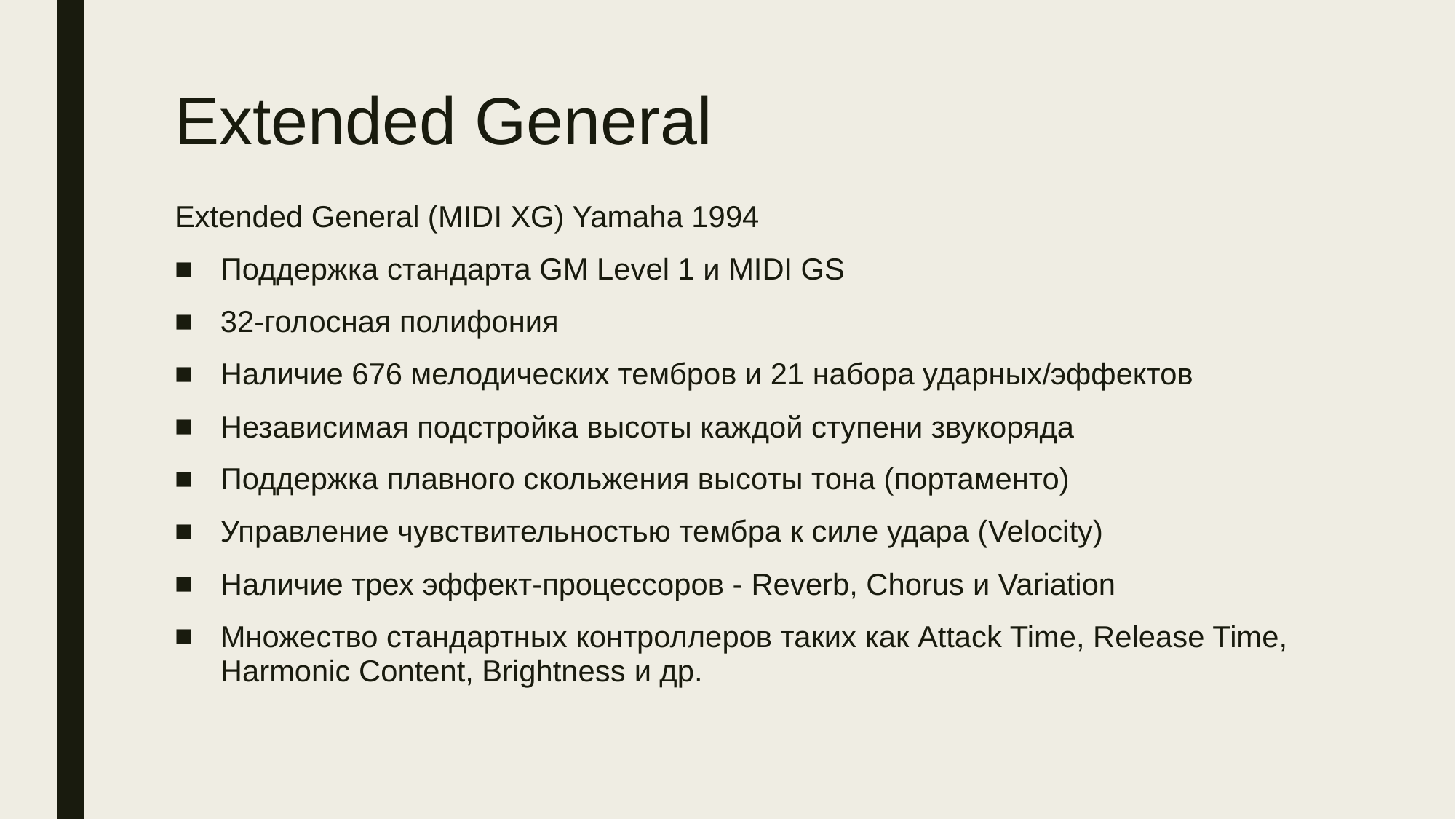

# Extended General
Extended General (MIDI XG) Yamaha 1994
Поддержка стандарта GM Level 1 и MIDI GS
32-голосная полифония
Наличие 676 мелодических тембров и 21 набора ударных/эффектов
Независимая подстройка высоты каждой ступени звукоряда
Поддержка плавного скольжения высоты тона (портаменто)
Управление чувствительностью тембра к силе удара (Velocity)
Наличие трех эффект-процессоров - Reverb, Chorus и Variation
Множество стандартных контроллеров таких как Attack Time, Release Time, Harmonic Content, Brightness и др.